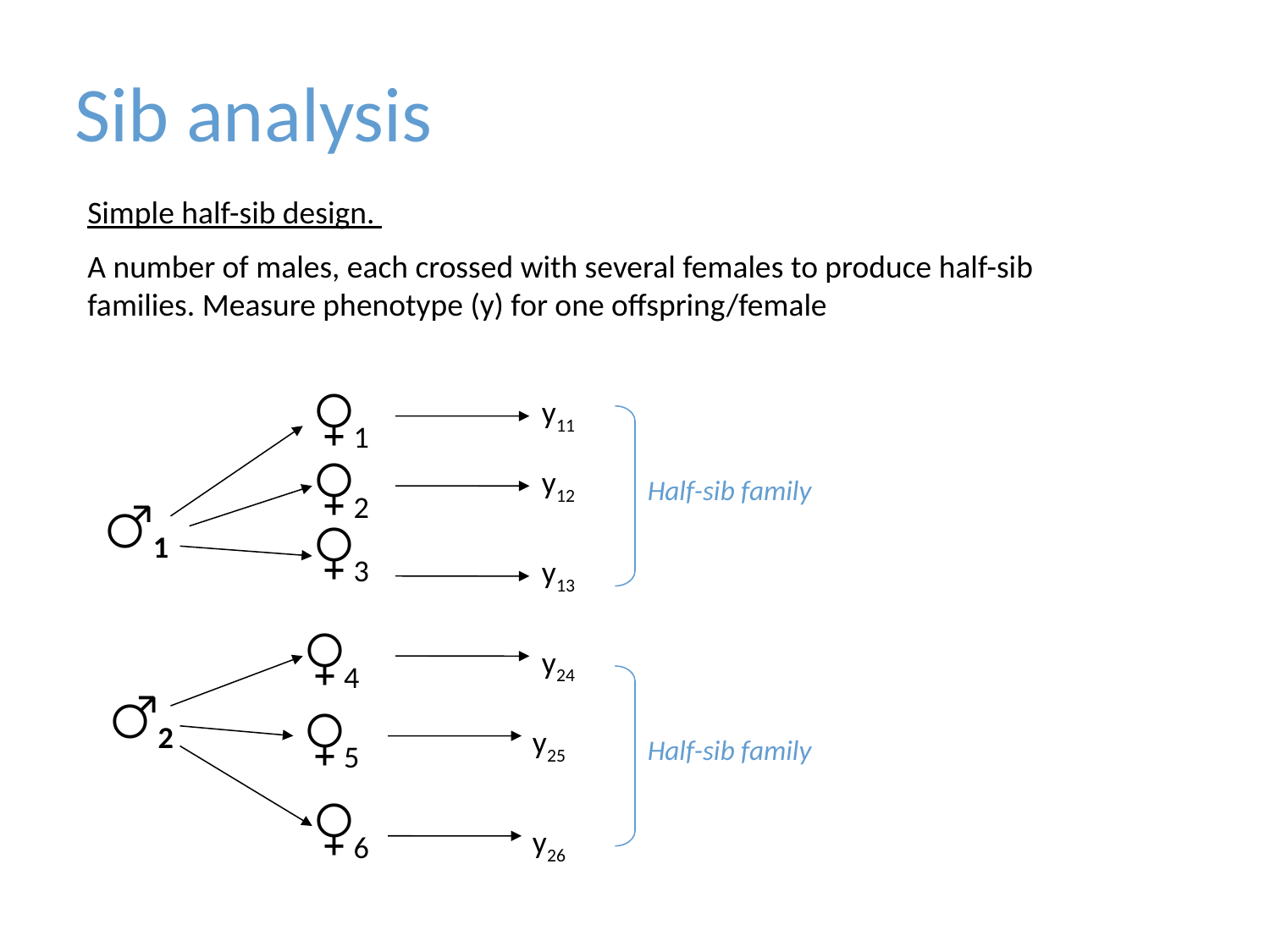

# Sib analysis
Simple half-sib design.
A number of males, each crossed with several females to produce half-sib families. Measure phenotype (y) for one offspring/female
♀1
y11

♀2
y12
♂1

♀3
y13

♀4
y24

♂2
♀5
y25

♀6
y26

Half-sib family

Half-sib family